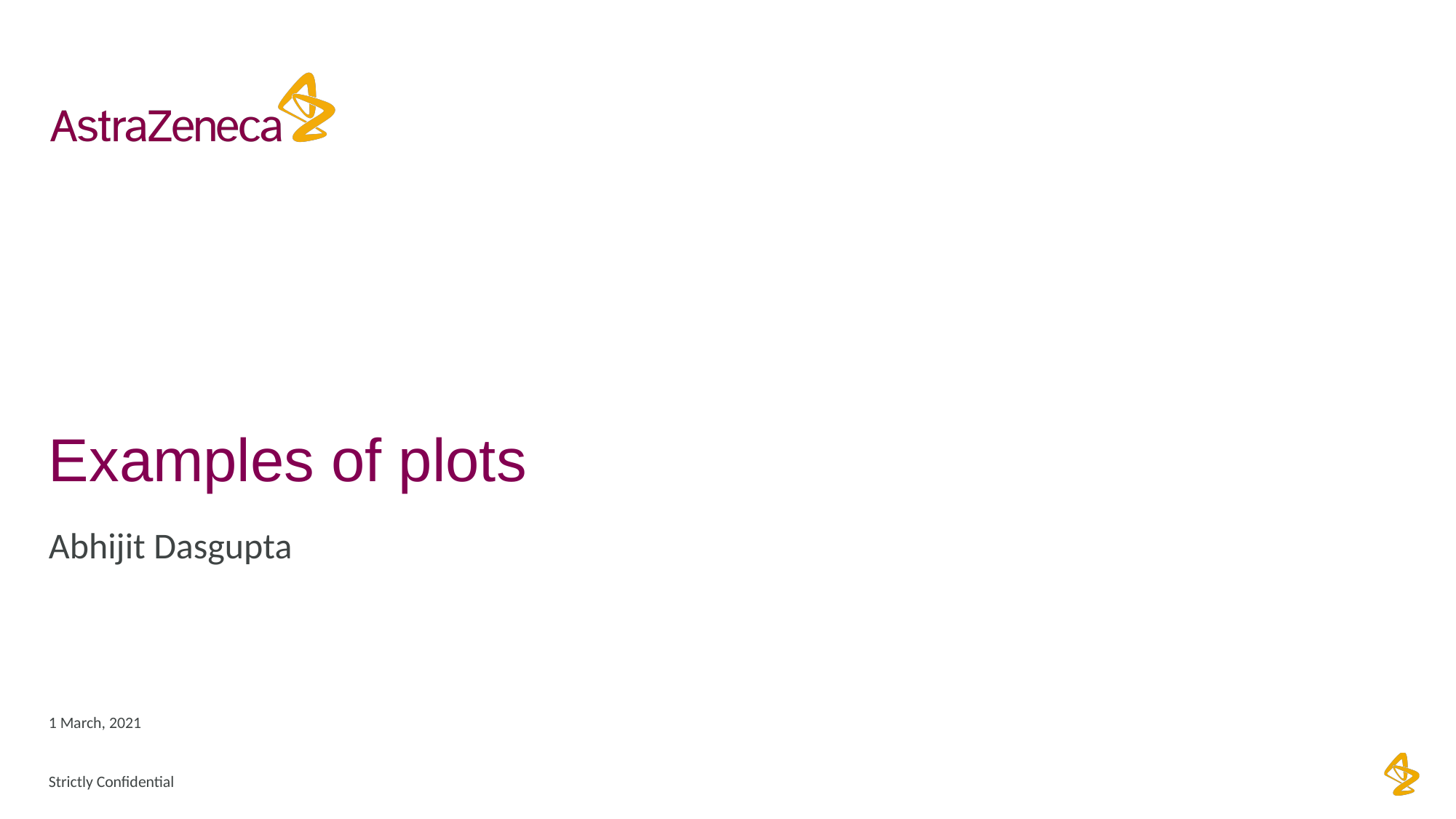

# Examples of plots
Abhijit Dasgupta
1 March, 2021
Strictly Confidential